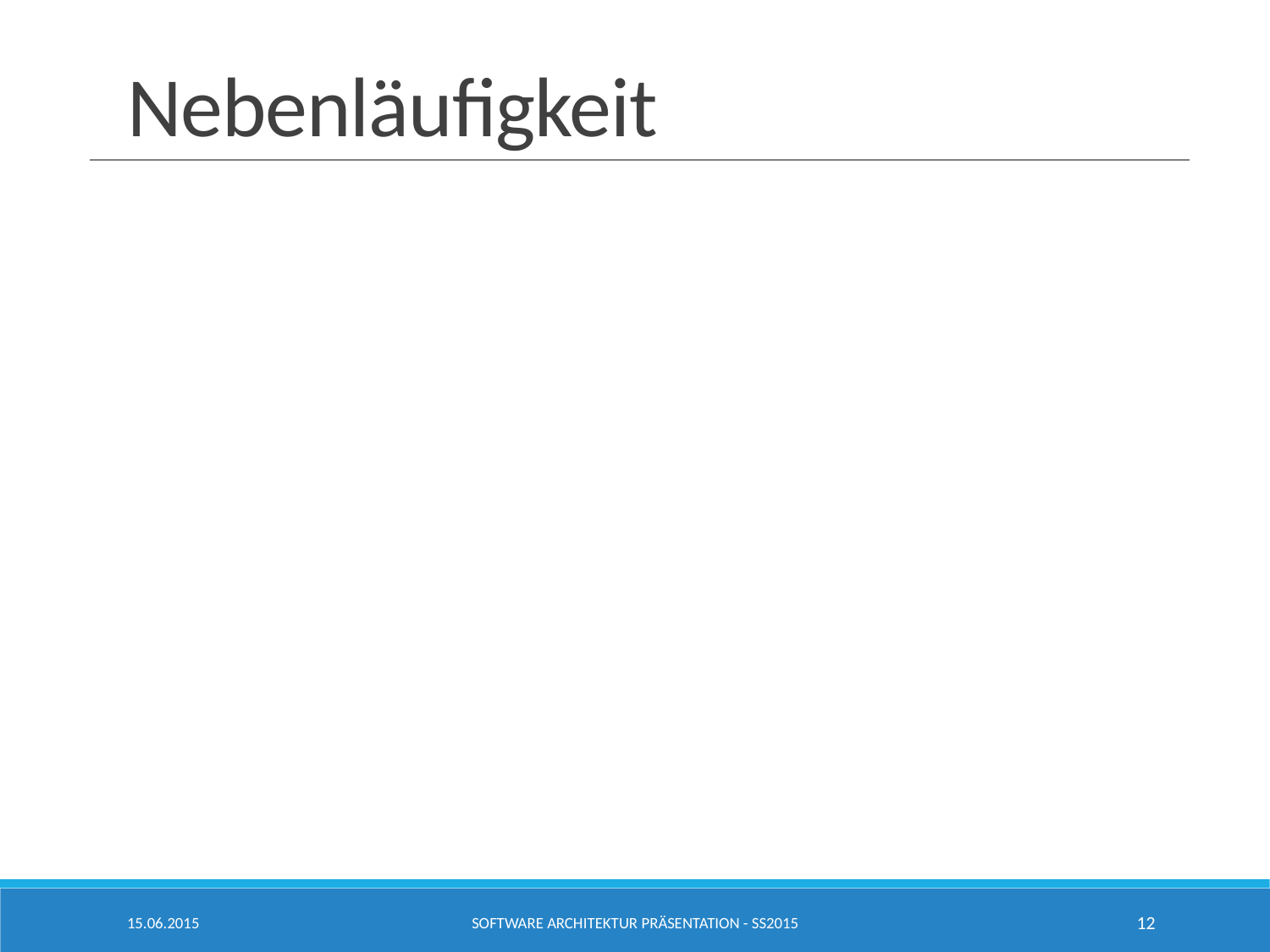

# Nebenläufigkeit
15.06.2015
Software Architektur Präsentation - SS2015
12